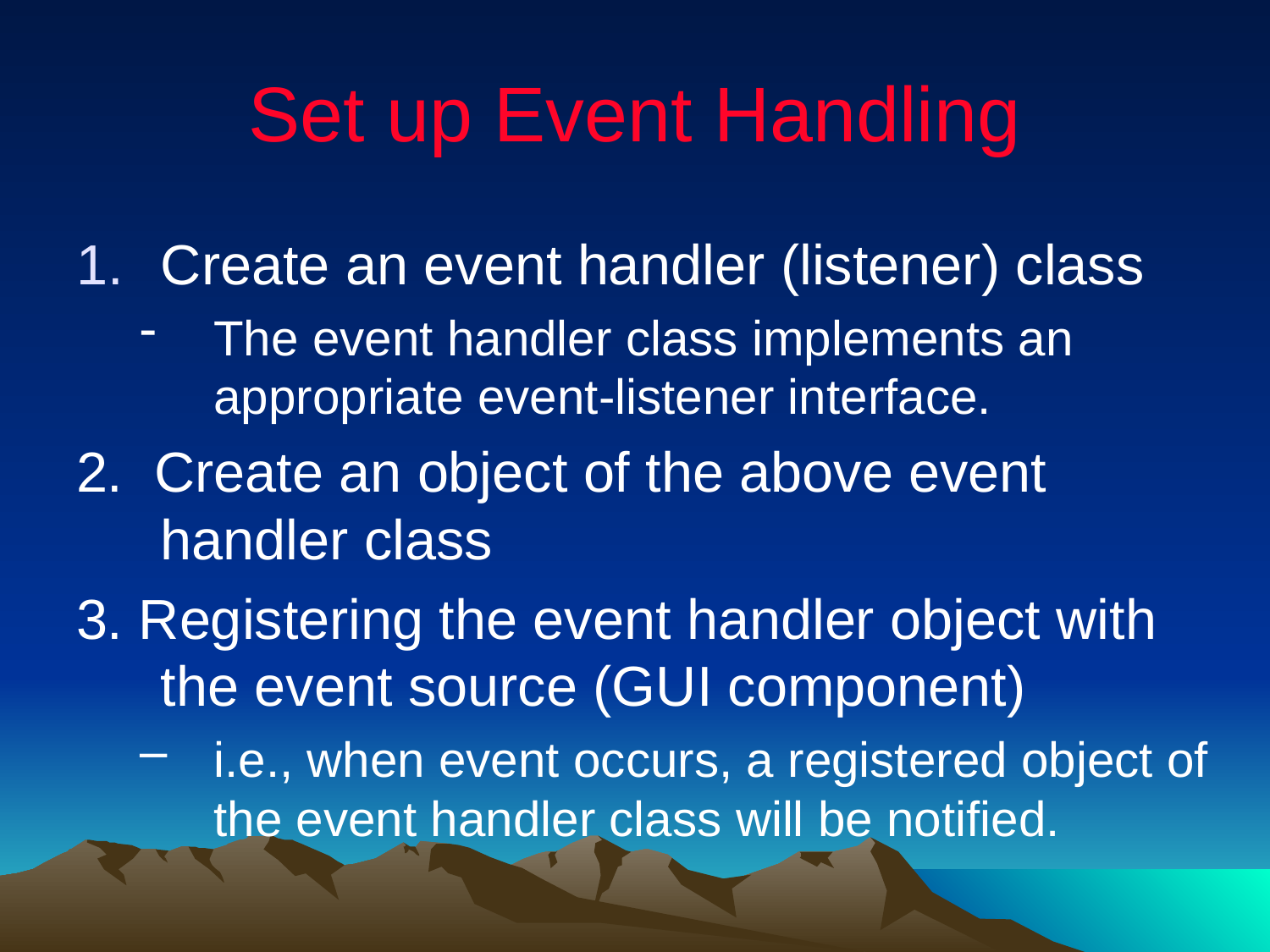

# Set up Event Handling
Create an event handler (listener) class
The event handler class implements an appropriate event-listener interface.
2.  Create an object of the above event handler class
3. Registering the event handler object with the event source (GUI component)
i.e., when event occurs, a registered object of the event handler class will be notified.